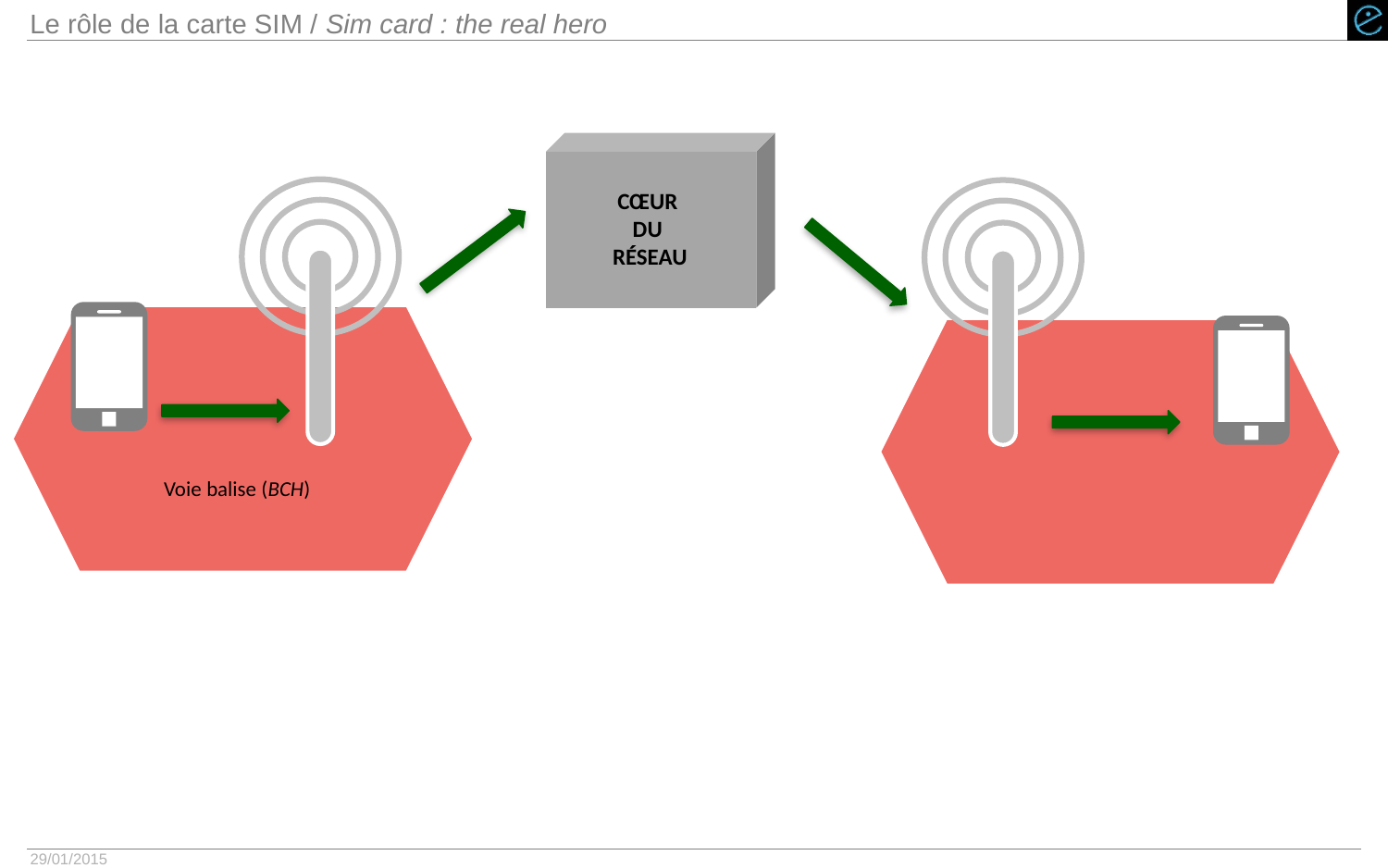

# Le rôle de la carte SIM / Sim card : the real hero

CŒUR
DU
RÉSEAU

Voie balise (BCH)

29/01/2015